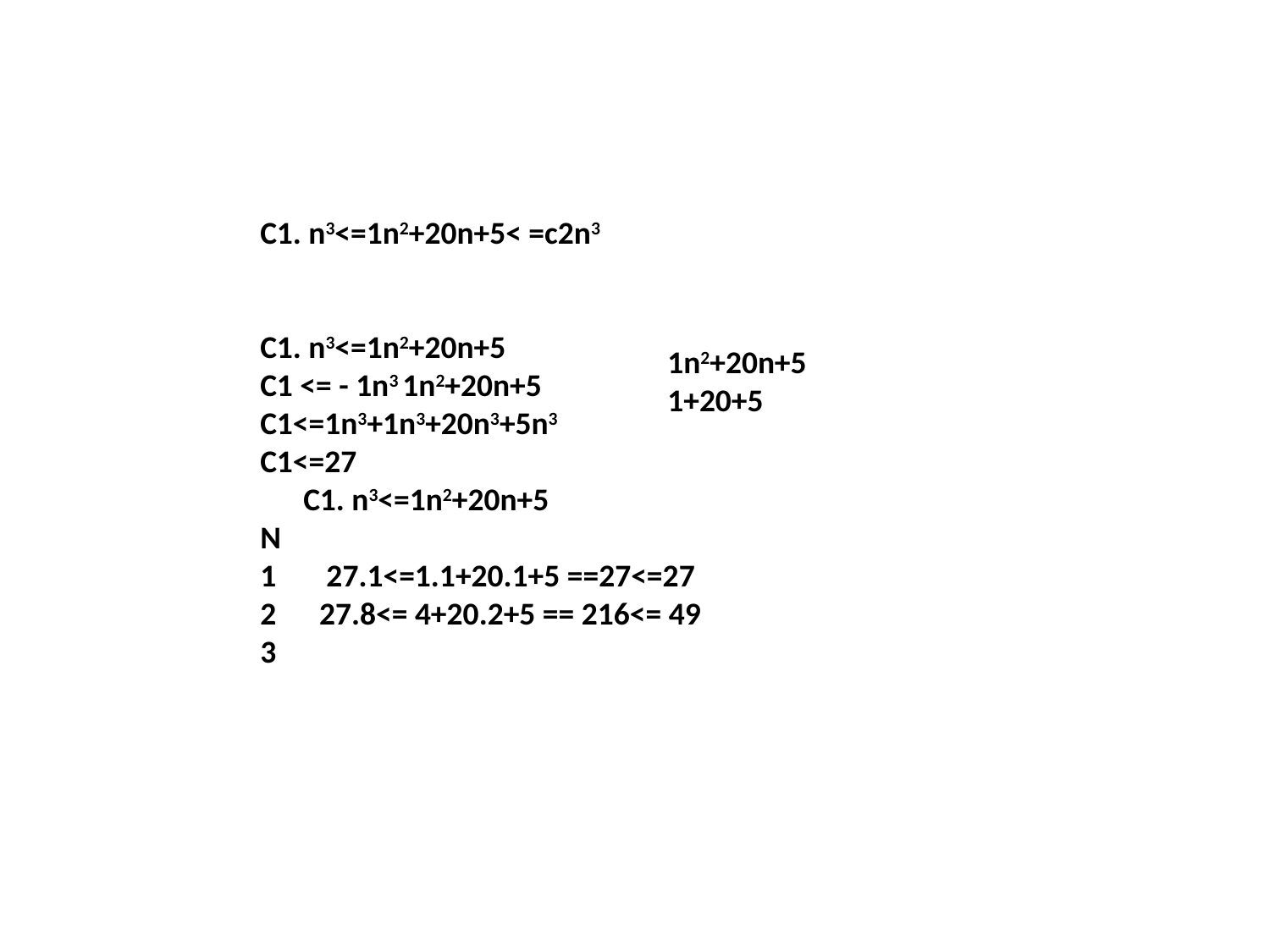

C1. n3<=1n2+20n+5< =c2n3

C1. n3<=1n2+20n+5
C1 <= - 1n3 1n2+20n+5
C1<=1n3+1n3+20n3+5n3
C1<=27
      C1. n3<=1n2+20n+5
N
1       27.1<=1.1+20.1+5 ==27<=27
2      27.8<= 4+20.2+5 == 216<= 49
3

1n2+20n+5
1+20+5